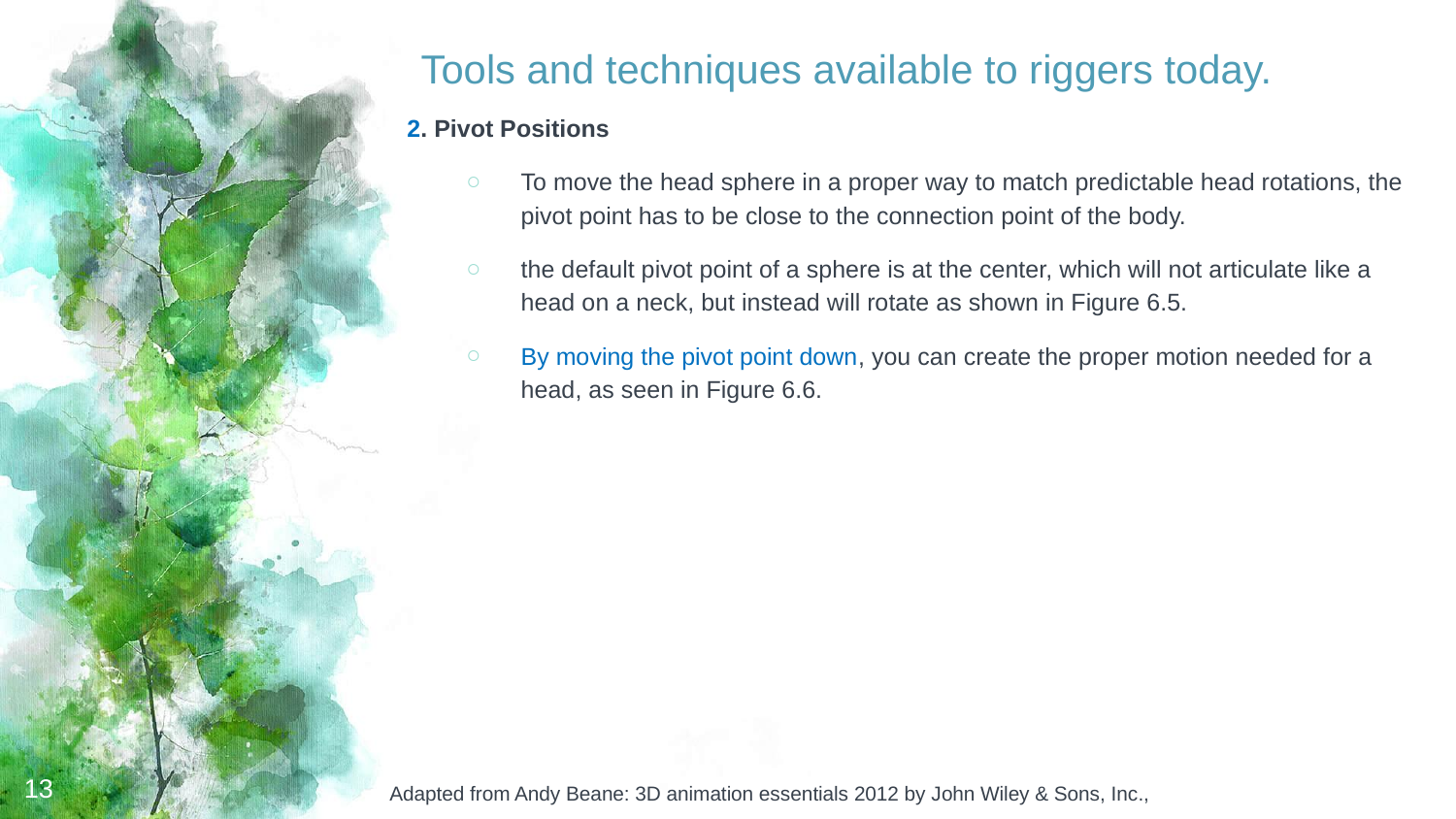

# Tools and techniques available to riggers today.

  2. Pivot Positions
To move the head sphere in a proper way to match predictable head rotations, the pivot point has to be close to the connection point of the body.
the default pivot point of a sphere is at the center, which will not articulate like a head on a neck, but instead will rotate as shown in Figure 6.5.
By moving the pivot point down, you can create the proper motion needed for a head, as seen in Figure 6.6.
13
Adapted from Andy Beane: 3D animation essentials 2012 by John Wiley & Sons, Inc.,